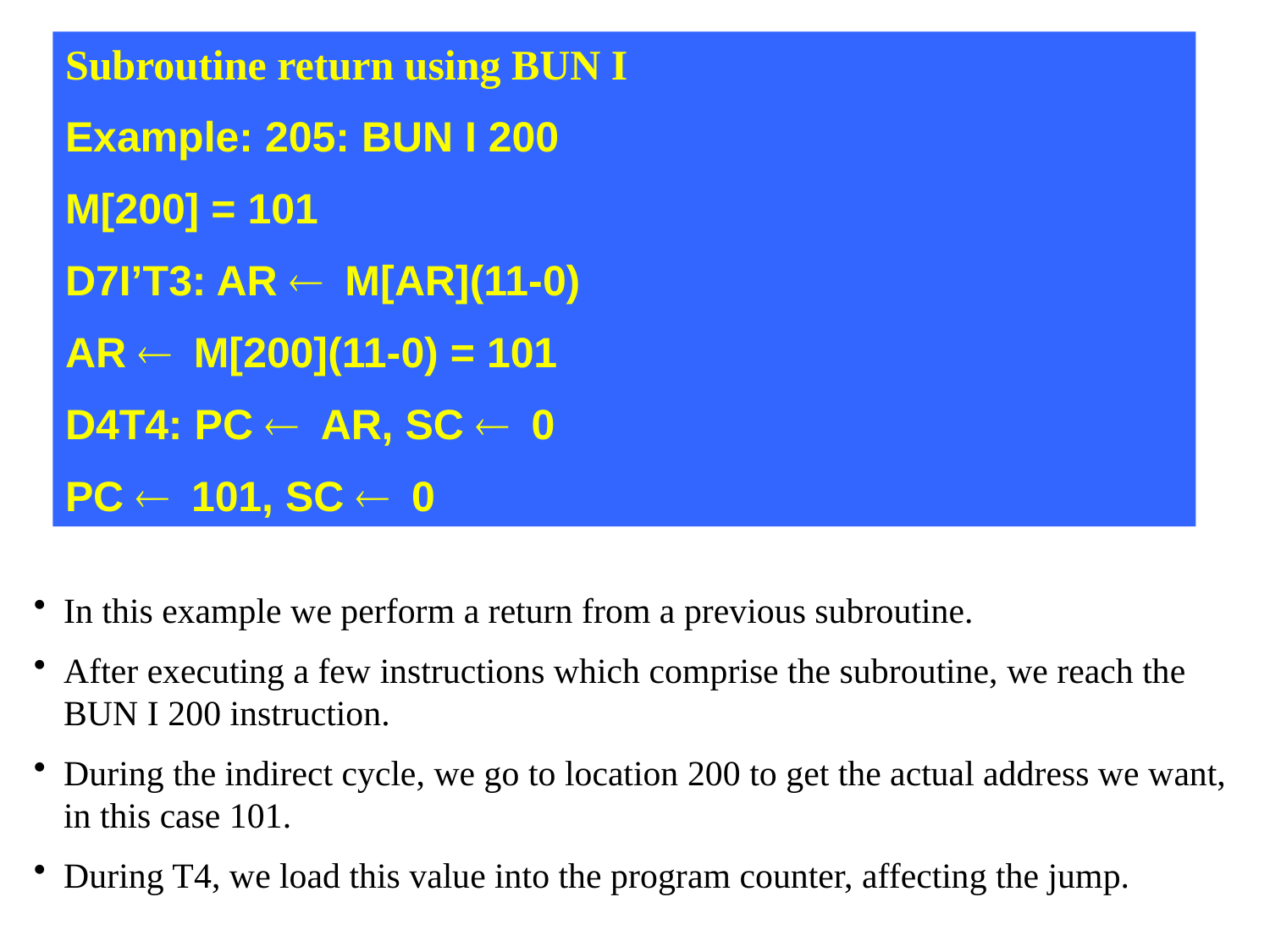

Subroutine return using BUN I
Example: 205: BUN I 200
M[200] = 101
D7I’T3: AR ← M[AR](11-0)
AR ← M[200](11-0) = 101
D4T4: PC ← AR, SC ← 0
PC ← 101, SC ← 0
In this example we perform a return from a previous subroutine.
After executing a few instructions which comprise the subroutine, we reach the BUN I 200 instruction.
During the indirect cycle, we go to location 200 to get the actual address we want, in this case 101.
During T4, we load this value into the program counter, affecting the jump.